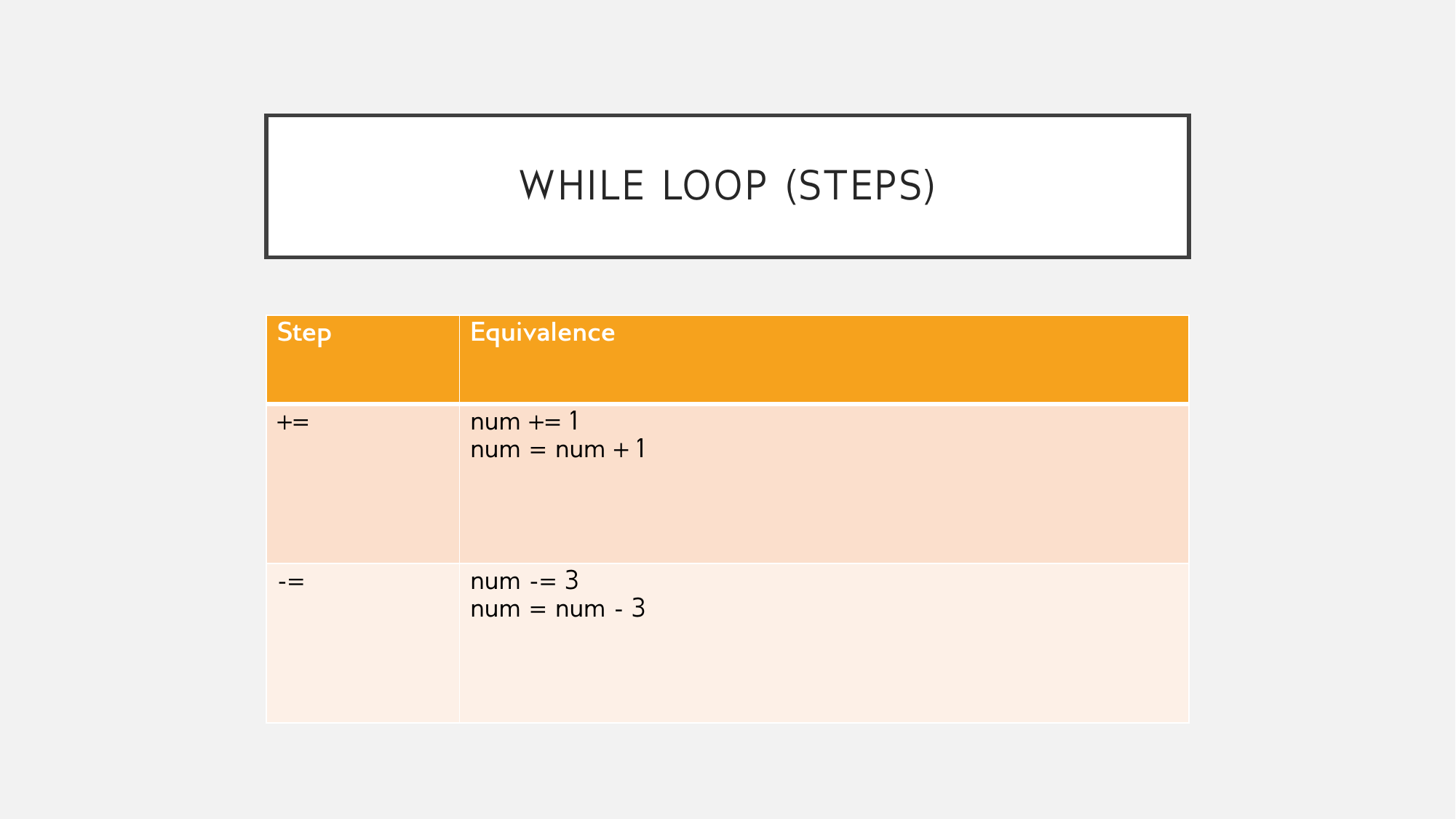

# While loop (steps)
| Step | Equivalence |
| --- | --- |
| += | num += 1 num = num + 1 |
| -= | num -= 3 num = num - 3 |